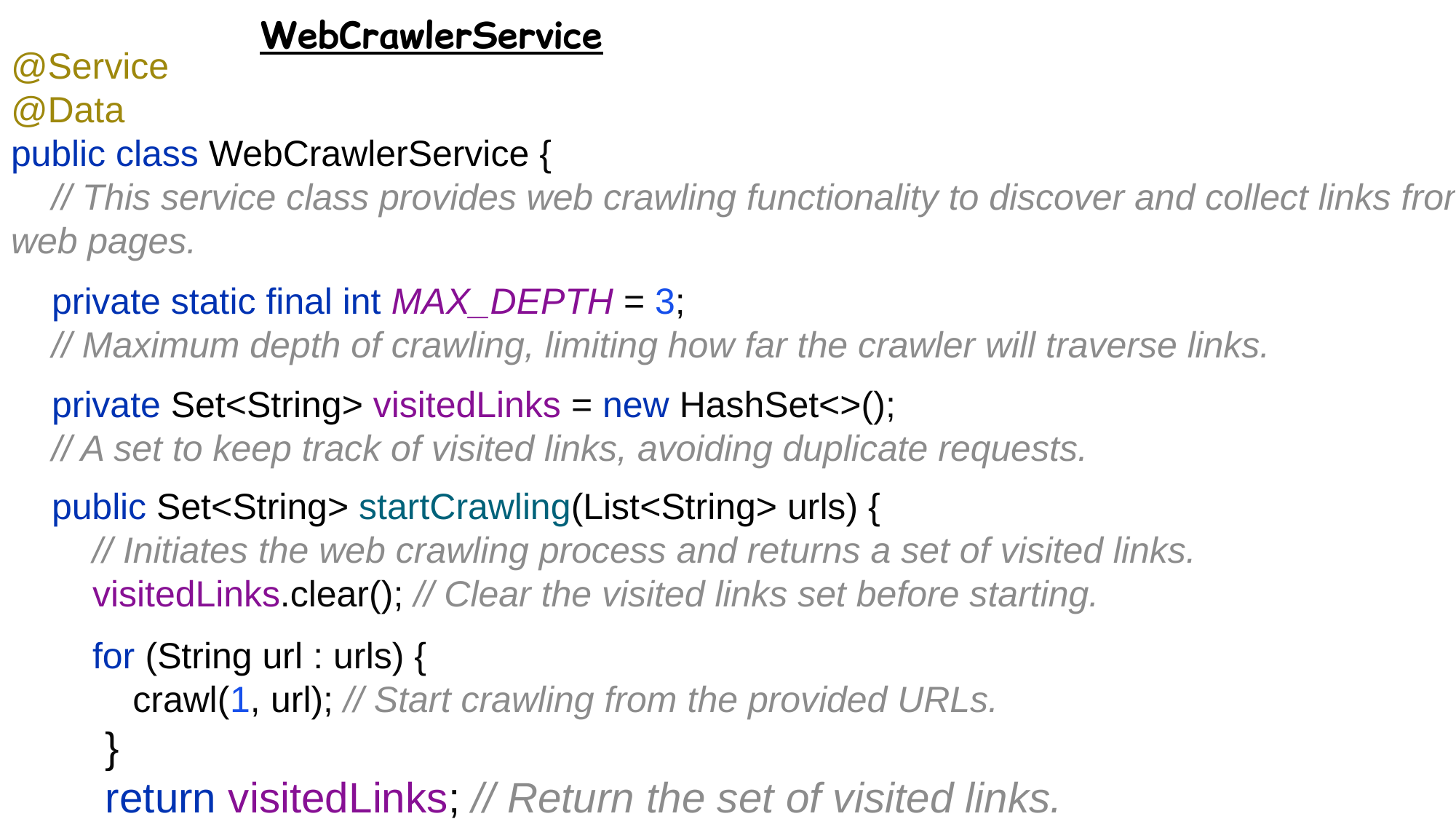

WebCrawlerService
# WebCrawlerService
@Service
@Data
public class WebCrawlerService {
    // This service class provides web crawling functionality to discover and collect links from web pages.
    private static final int MAX_DEPTH = 3;
    // Maximum depth of crawling, limiting how far the crawler will traverse links.
    private Set<String> visitedLinks = new HashSet<>();
    // A set to keep track of visited links, avoiding duplicate requests.
    public Set<String> startCrawling(List<String> urls) {
        // Initiates the web crawling process and returns a set of visited links.
        visitedLinks.clear(); // Clear the visited links set before starting.
        for (String url : urls) {
            crawl(1, url); // Start crawling from the provided URLs.
        }
        return visitedLinks; // Return the set of visited links.
    }